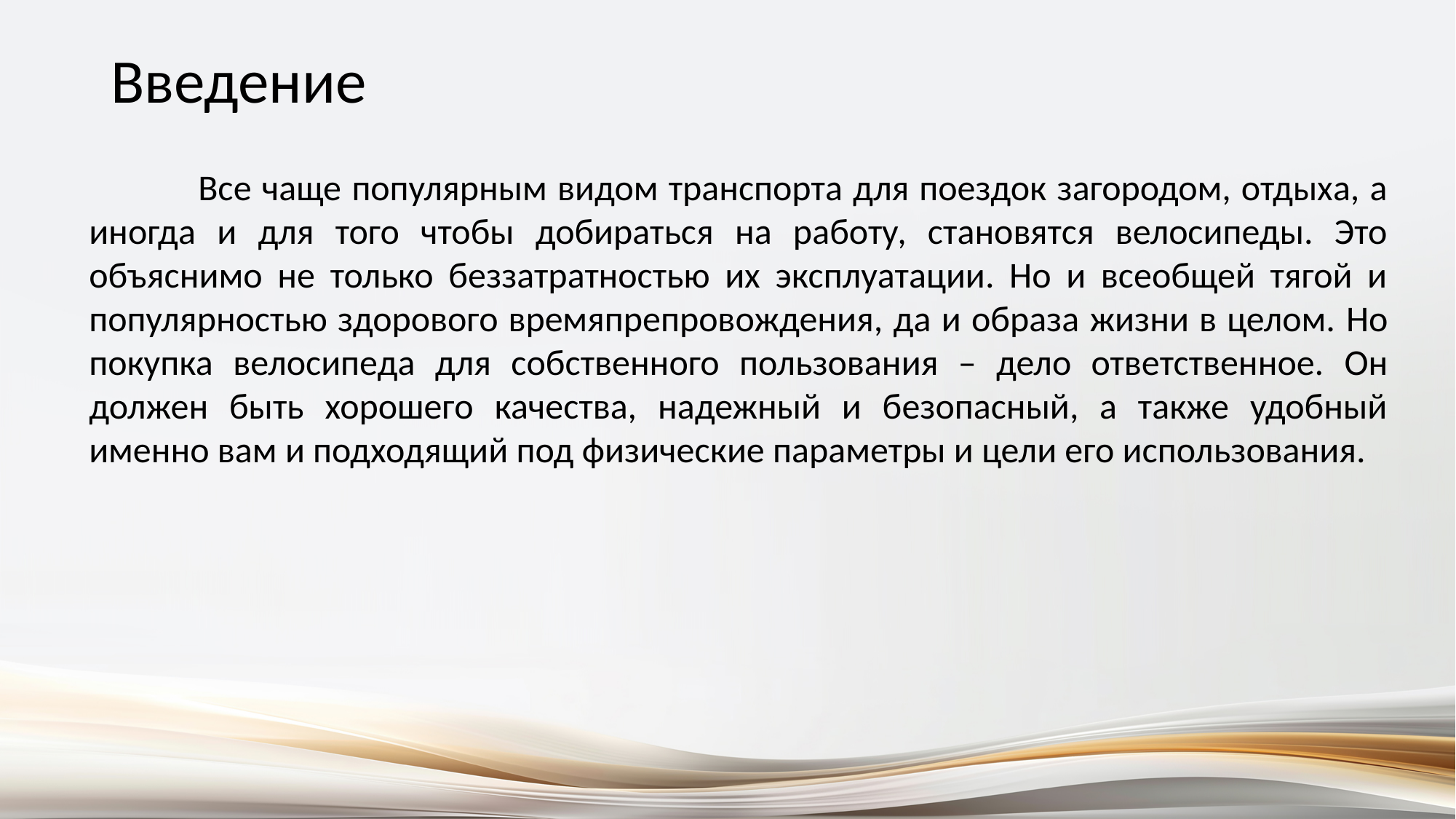

# Введение
	Все чаще популярным видом транспорта для поездок загородом, отдыха, а иногда и для того чтобы добираться на работу, становятся велосипеды. Это объяснимо не только беззатратностью их эксплуатации. Но и всеобщей тягой и популярностью здорового времяпрепровождения, да и образа жизни в целом. Но покупка велосипеда для собственного пользования – дело ответственное. Он должен быть хорошего качества, надежный и безопасный, а также удобный именно вам и подходящий под физические параметры и цели его использования.